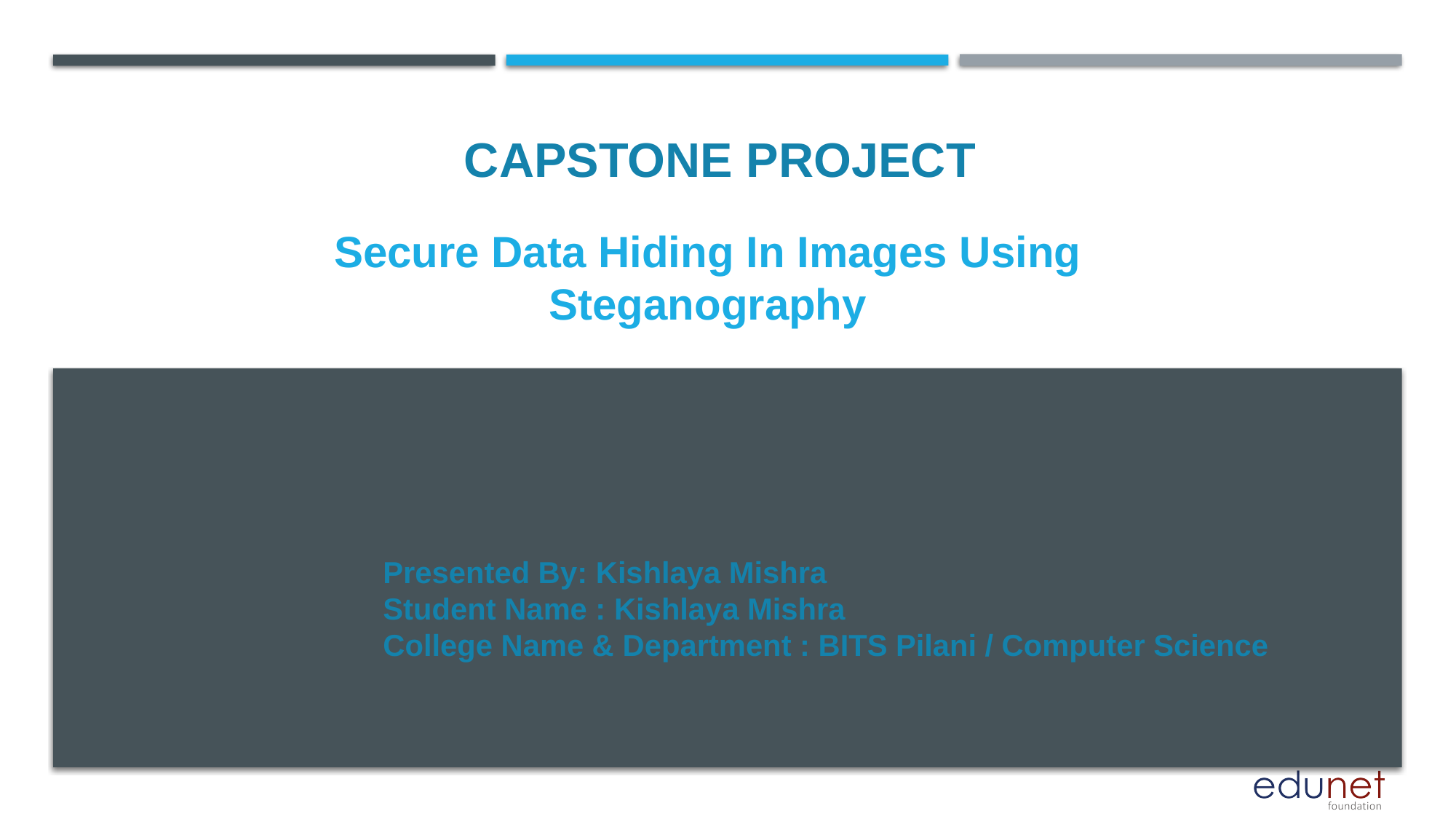

CAPSTONE PROJECT
# Secure Data Hiding In Images Using Steganography
Presented By: Kishlaya Mishra
Student Name : Kishlaya Mishra
College Name & Department : BITS Pilani / Computer Science